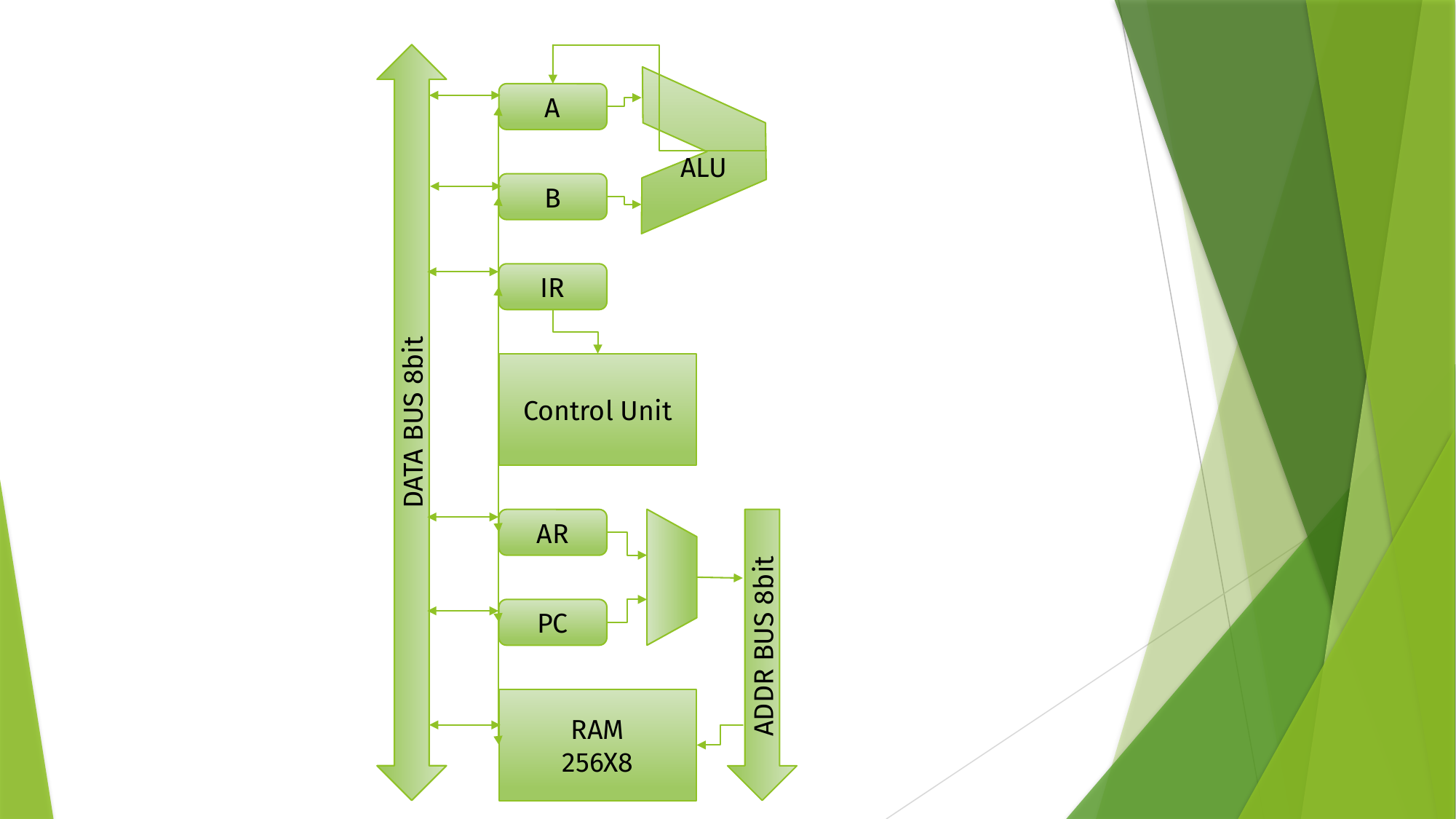

ALU
A
B
IR
Control Unit
DATA BUS 8bit
AR

PC
ADDR BUS 8bit
RAM
256X8